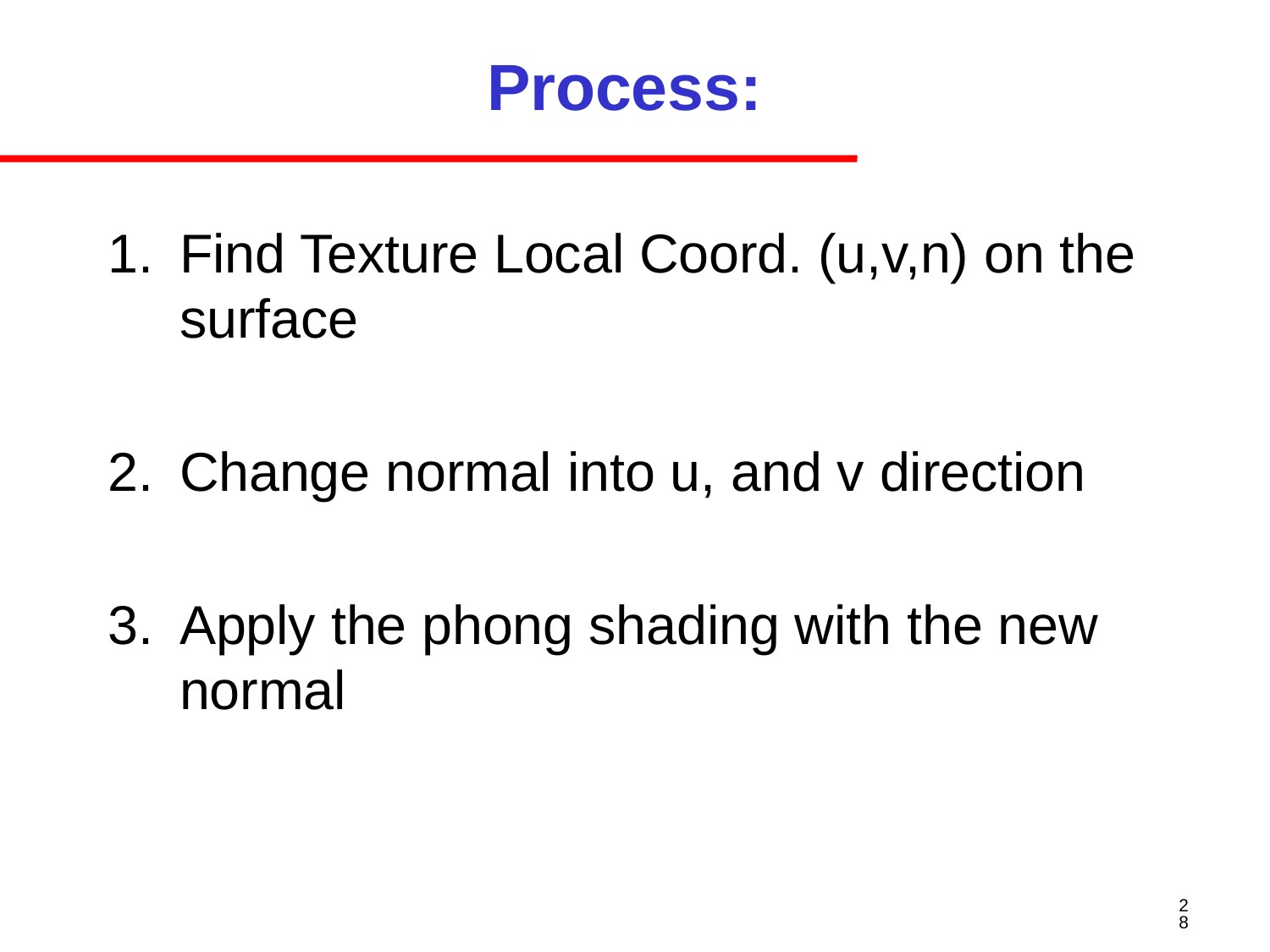

# Process:
Find Texture Local Coord. (u,v,n) on the surface

Change normal into u, and v direction

Apply the phong shading with the new normal
28